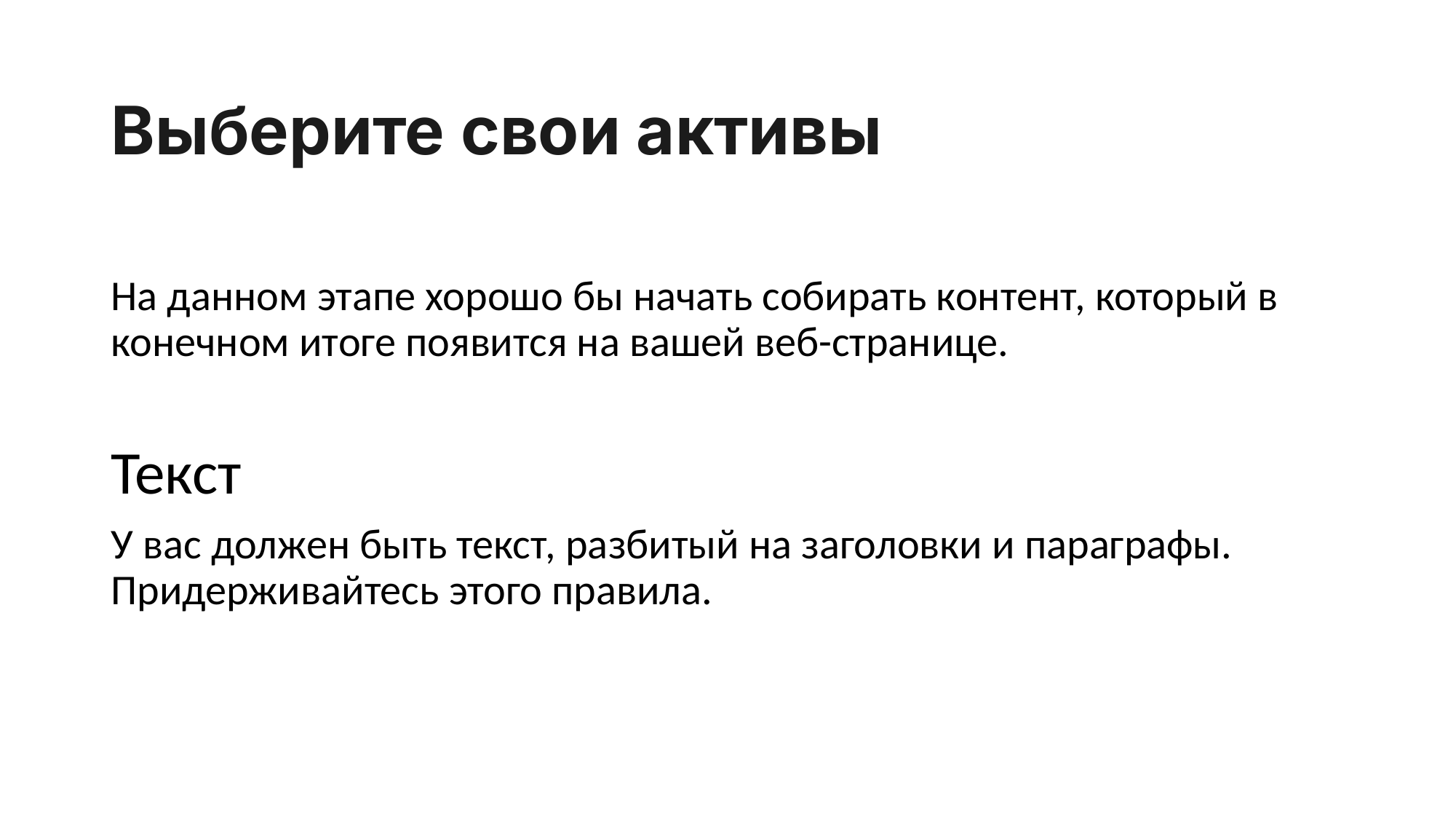

# Выберите свои активы
На данном этапе хорошо бы начать собирать контент, который в конечном итоге появится на вашей веб-странице.

Текст
У вас должен быть текст, разбитый на заголовки и параграфы. Придерживайтесь этого правила.